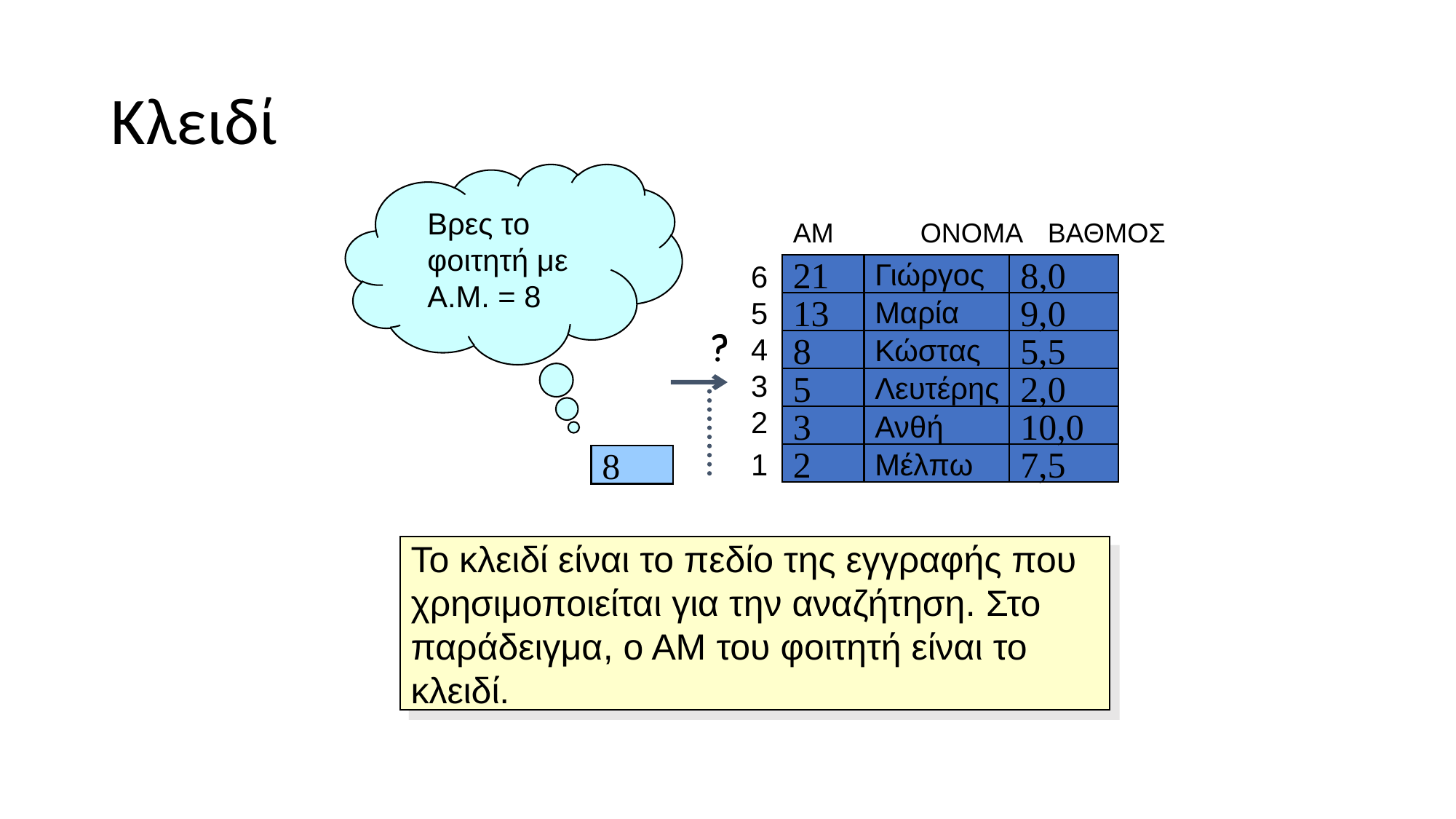

# Κλειδί
Βρες το φοιτητή με
Α.Μ. = 8
ΑΜ
ΟΝΟΜΑ
ΒΑΘΜΟΣ
6
21
13
8
5
3
2
Γιώργος
Μαρία
Κώστας
Λευτέρης
Ανθή
Μέλπω
8,0
9,0
5,5
2,0
10,0
7,5
5
?
4
3

target
2
1
8
Το κλειδί είναι το πεδίο της εγγραφής που χρησιμοποιείται για την αναζήτηση. Στο παράδειγμα, ο ΑΜ του φοιτητή είναι το κλειδί.